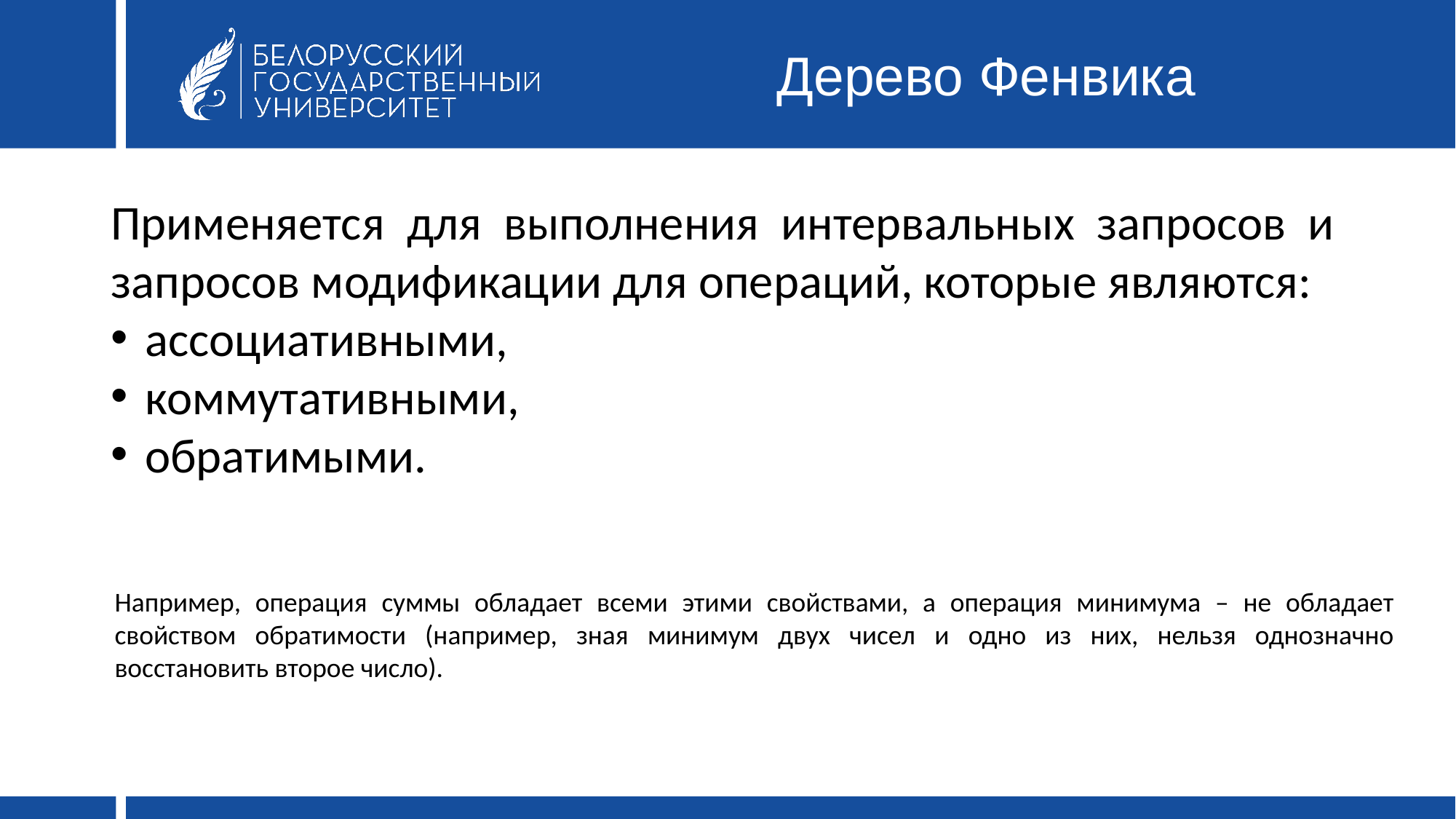

# Дерево Фенвика
Применяется для выполнения интервальных запросов и запросов модификации для операций, которые являются:
ассоциативными,
коммутативными,
обратимыми.

Например, операция суммы обладает всеми этими свойствами, а операция минимума – не обладает свойством обратимости (например, зная минимум двух чисел и одно из них, нельзя однозначно восстановить второе число).